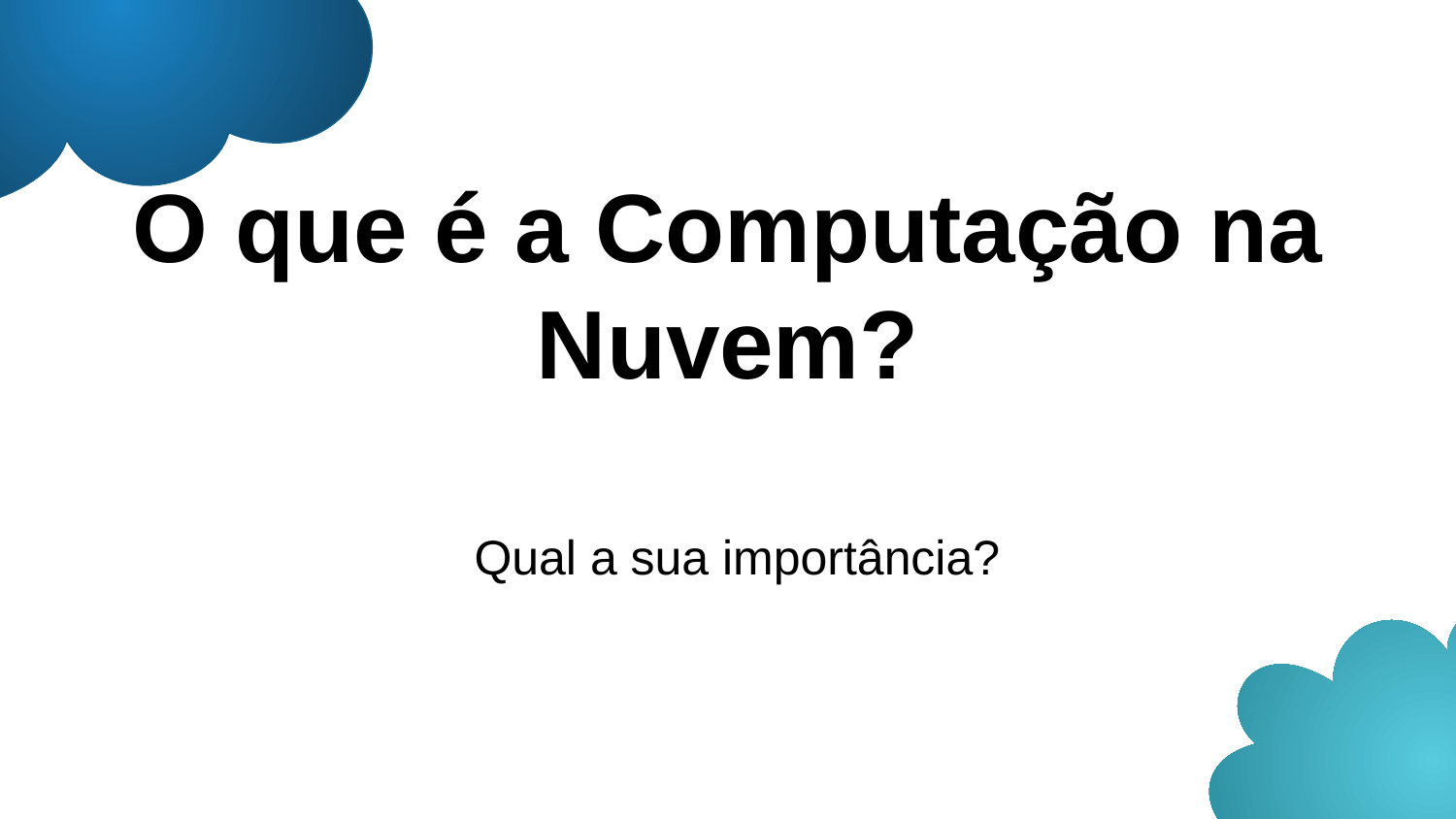

# O que é a Computação na Nuvem?
Qual a sua importância?